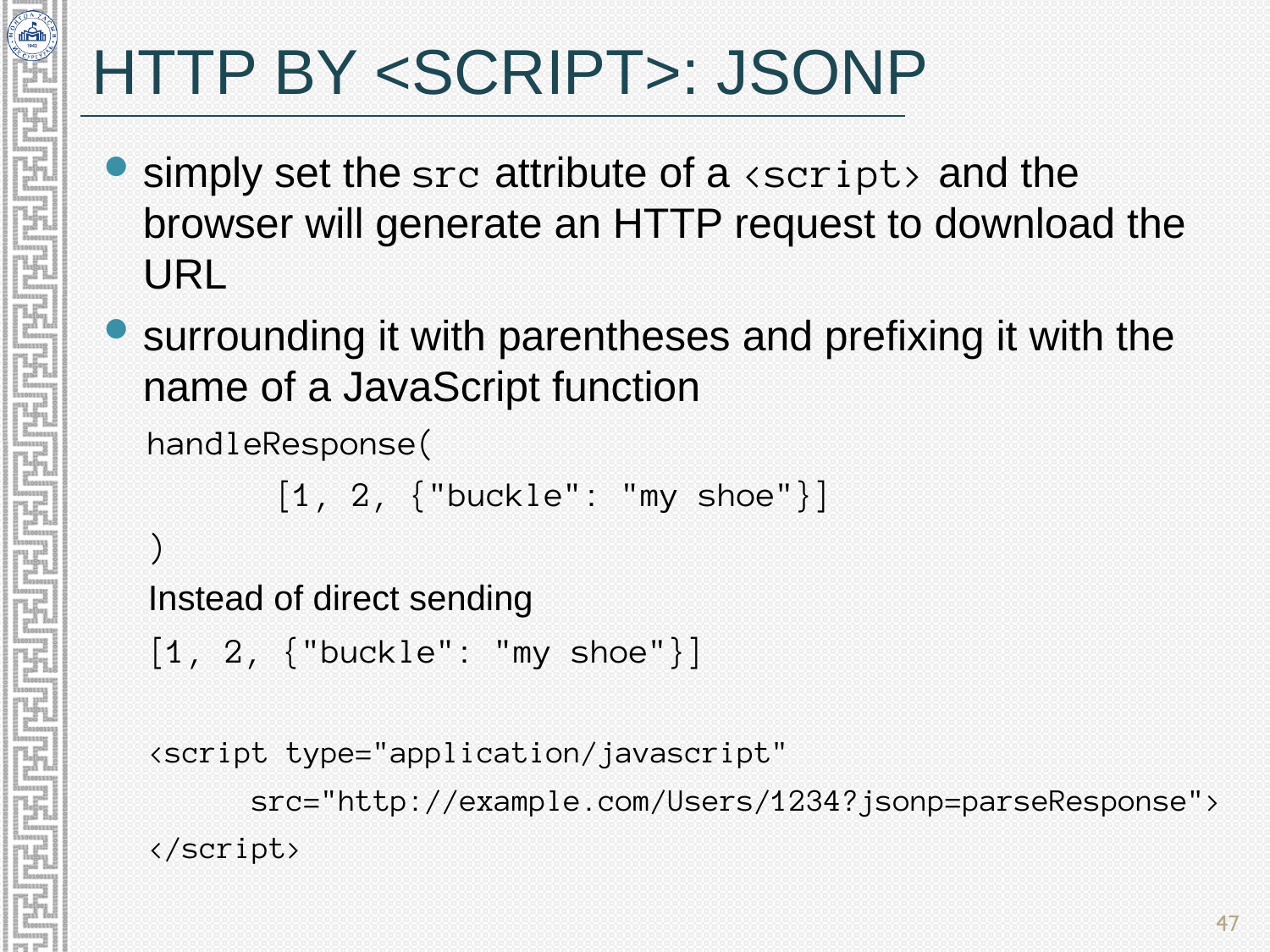

# HTTP by <script>: JSONP
simply set the src attribute of a <script> and the browser will generate an HTTP request to download the URL
surrounding it with parentheses and prefixing it with the name of a JavaScript function
handleResponse(
	[1, 2, {"buckle": "my shoe"}]
)
Instead of direct sending
[1, 2, {"buckle": "my shoe"}]

<script type="application/javascript"
      src="http://example.com/Users/1234?jsonp=parseResponse">
</script>
47